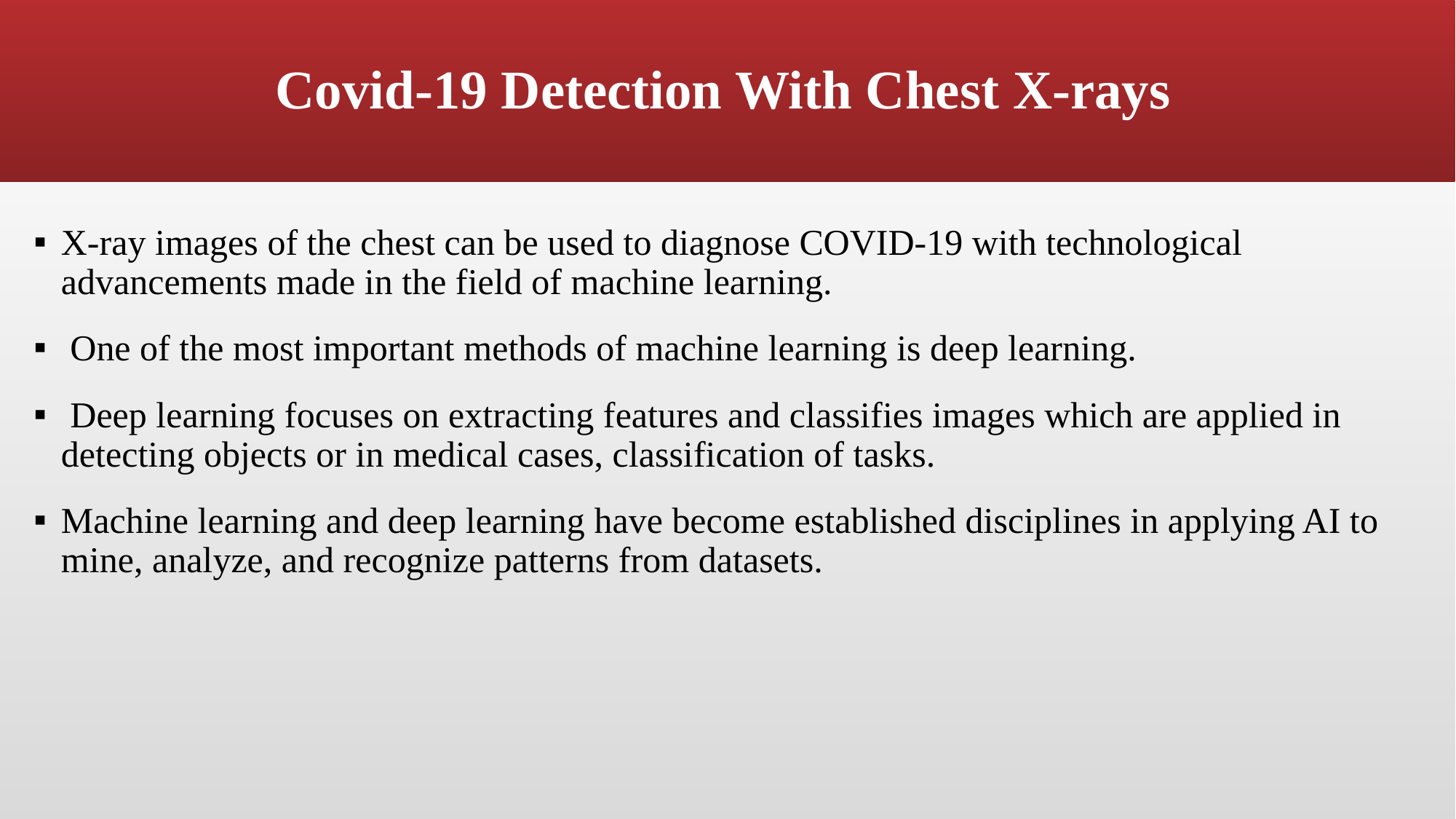

# Covid-19 Detection With Chest X-rays
X-ray images of the chest can be used to diagnose COVID-19 with technological advancements made in the field of machine learning.
 One of the most important methods of machine learning is deep learning.
 Deep learning focuses on extracting features and classifies images which are applied in detecting objects or in medical cases, classification of tasks.
Machine learning and deep learning have become established disciplines in applying AI to mine, analyze, and recognize patterns from datasets.